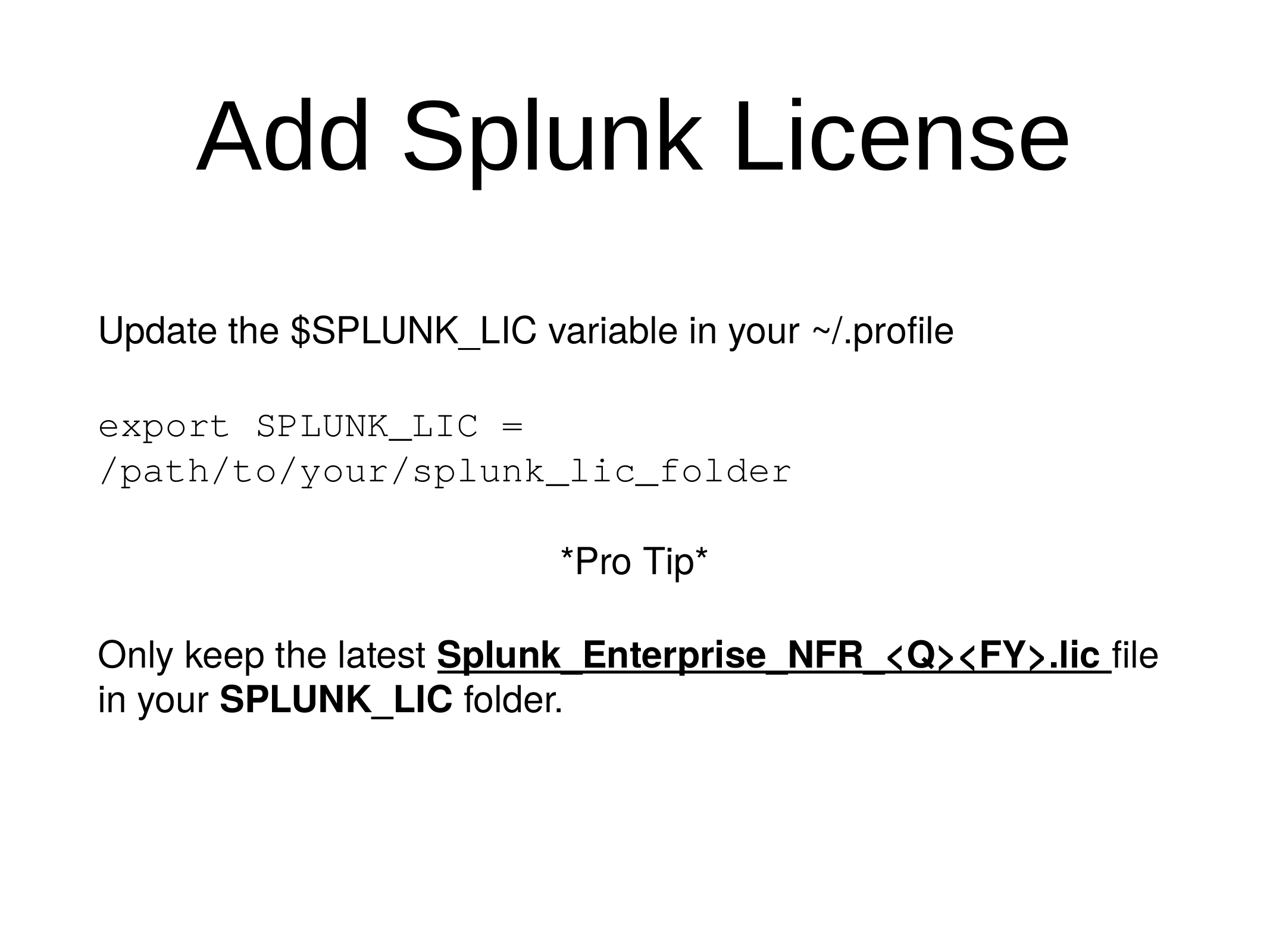

Update the $SPLUNK_LIC variable in your ~/.profile
export SPLUNK_LIC = /path/to/your/splunk_lic_folder
*Pro Tip*
Only keep the latest Splunk_Enterprise_NFR_<Q><FY>.lic file in your SPLUNK_LIC folder.

# Add Splunk License